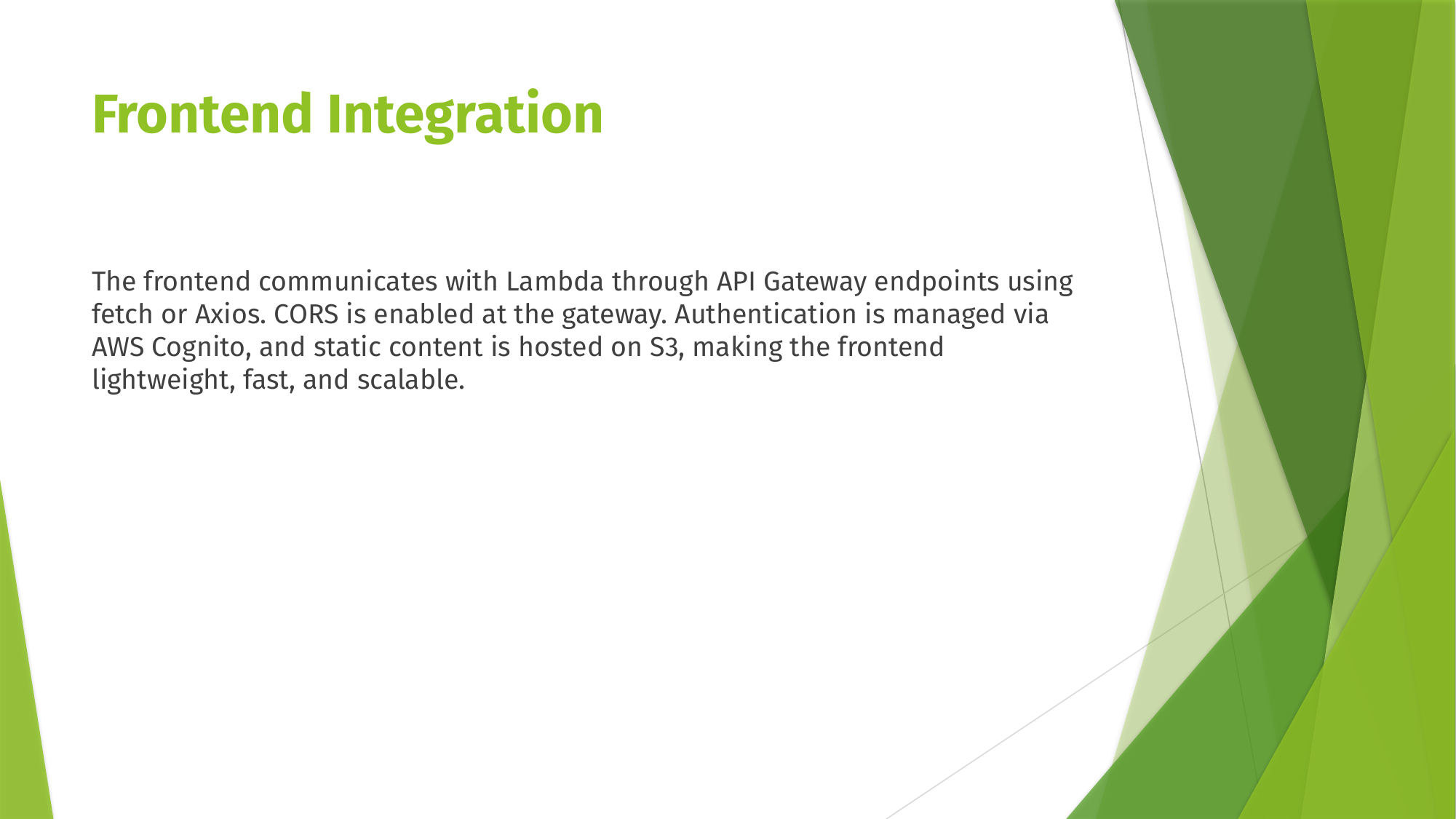

# Frontend Integration
The frontend communicates with Lambda through API Gateway endpoints using fetch or Axios. CORS is enabled at the gateway. Authentication is managed via AWS Cognito, and static content is hosted on S3, making the frontend lightweight, fast, and scalable.